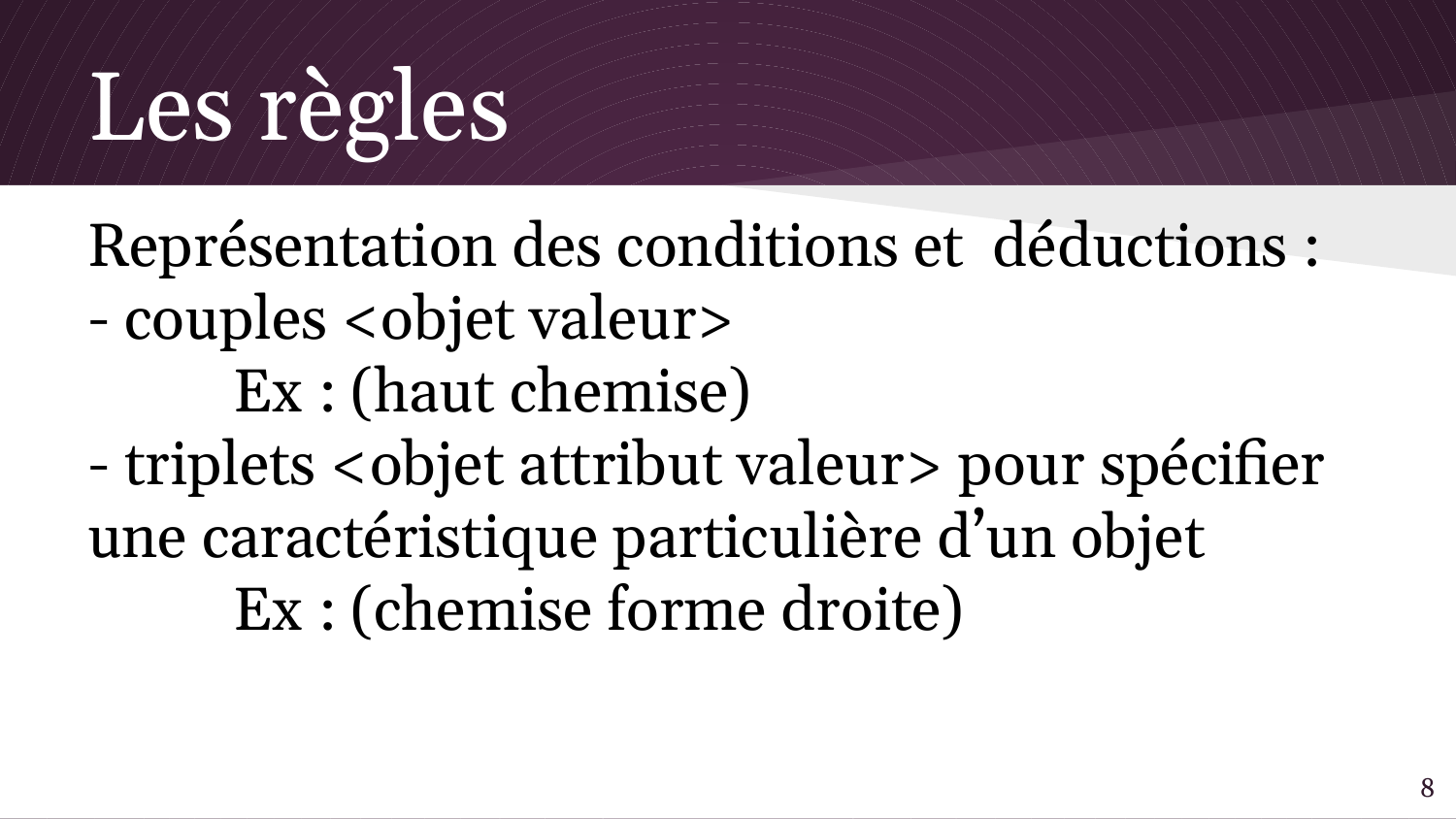

# Les règles
Représentation des conditions et  déductions :
- couples <objet valeur>
	Ex : (haut chemise)
- triplets <objet attribut valeur> pour spécifier une caractéristique particulière d’un objet
	Ex : (chemise forme droite)
8